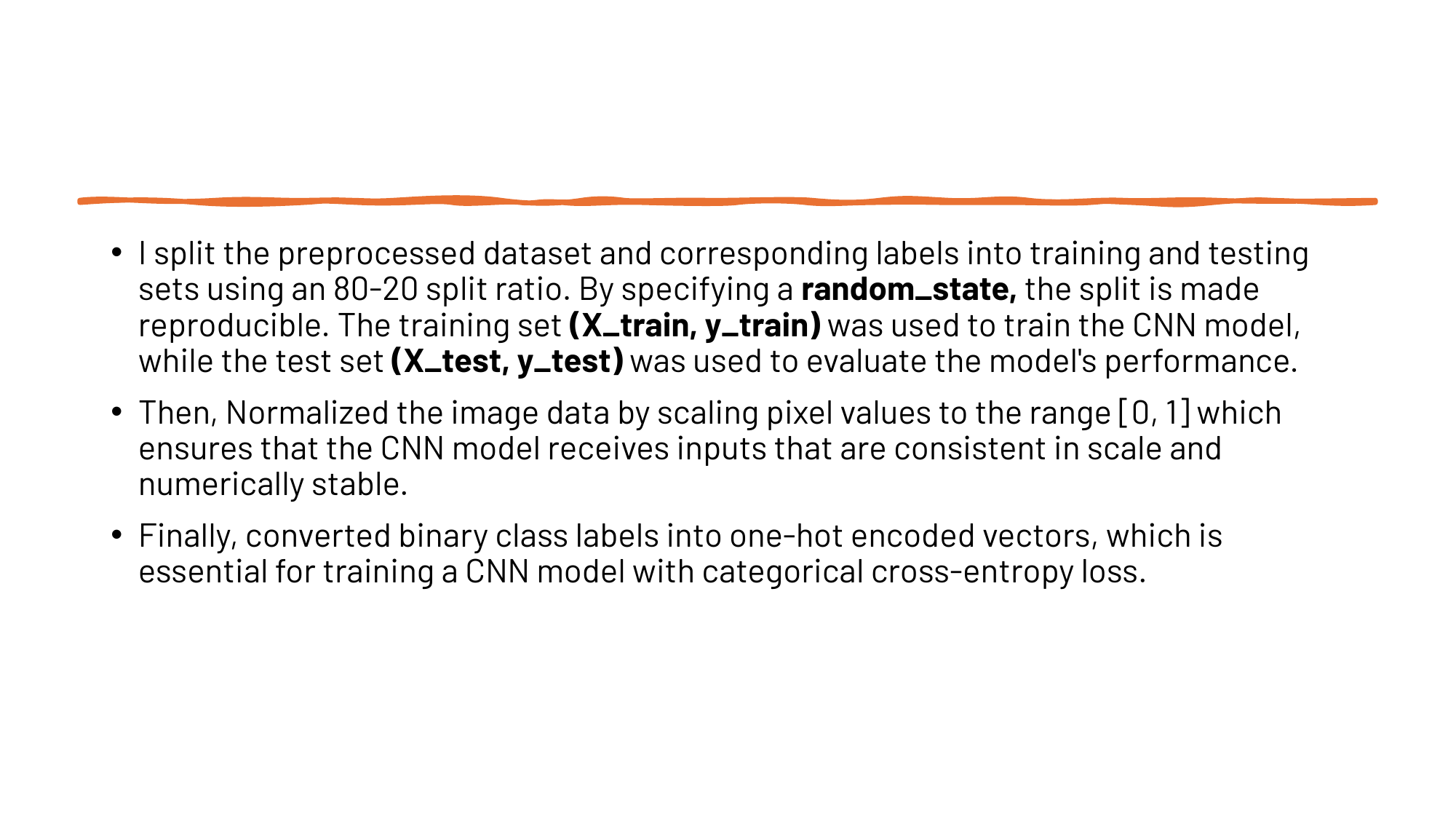

I split the preprocessed dataset and corresponding labels into training and testing sets using an 80-20 split ratio. By specifying a random_state, the split is made reproducible. The training set (X_train, y_train) was used to train the CNN model, while the test set (X_test, y_test) was used to evaluate the model's performance.
Then, Normalized the image data by scaling pixel values to the range [0, 1] which ensures that the CNN model receives inputs that are consistent in scale and numerically stable.
Finally, converted binary class labels into one-hot encoded vectors, which is essential for training a CNN model with categorical cross-entropy loss.